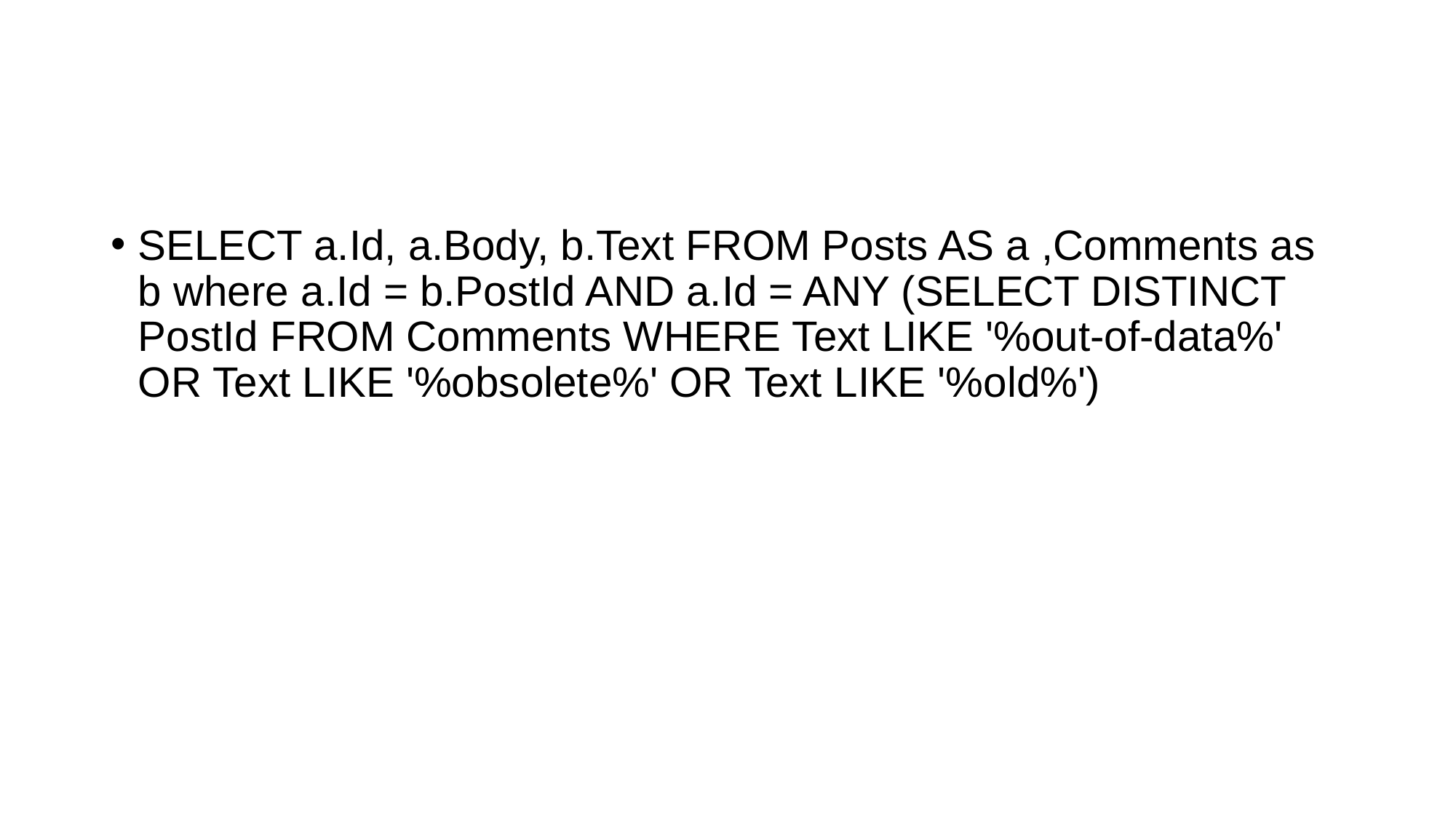

#
SELECT a.Id, a.Body, b.Text FROM Posts AS a ,Comments as b where a.Id = b.PostId AND a.Id = ANY (SELECT DISTINCT PostId FROM Comments WHERE Text LIKE '%out-of-data%' OR Text LIKE '%obsolete%' OR Text LIKE '%old%')